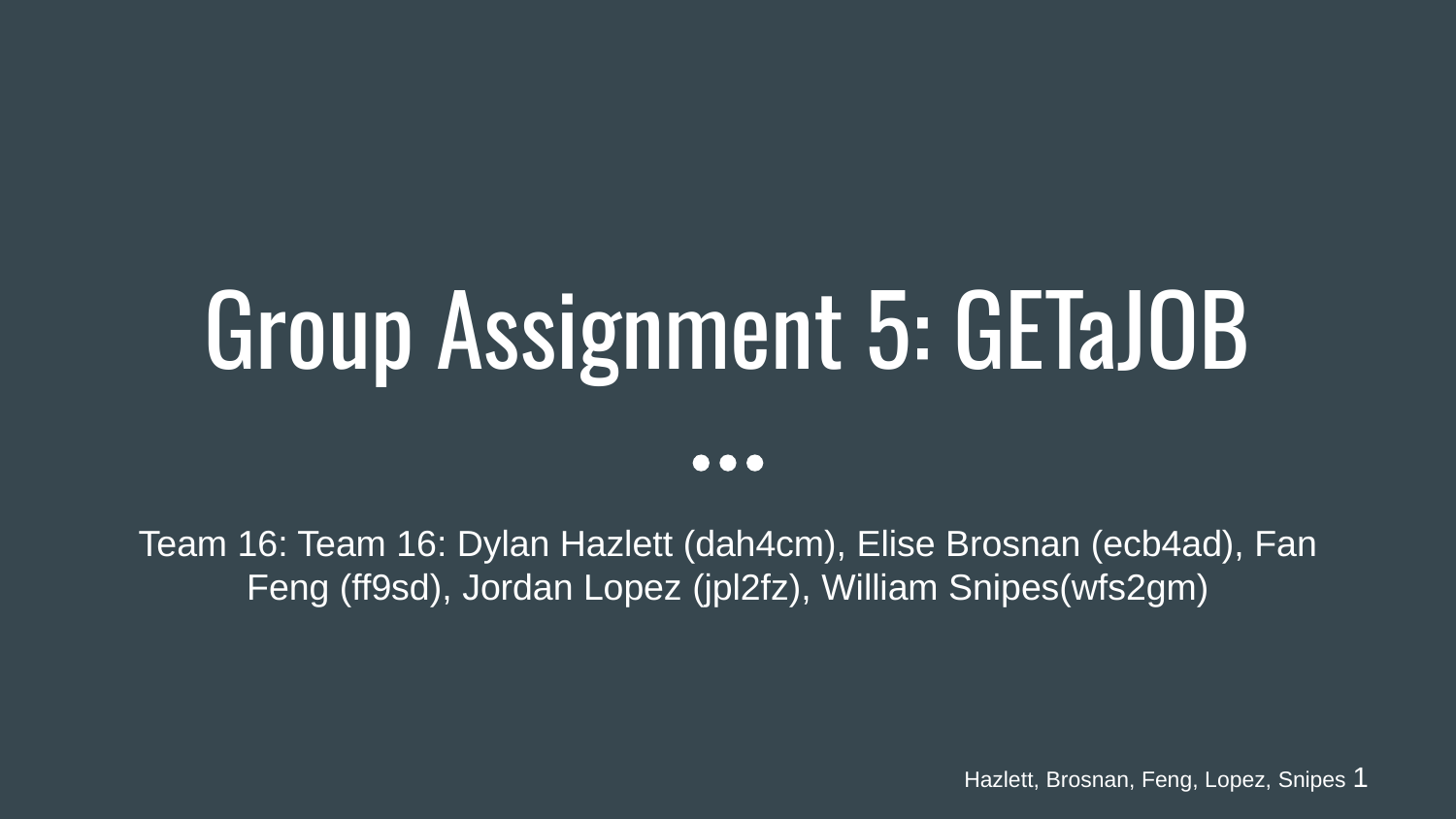

# Group Assignment 5: GETaJOB
Team 16: Team 16: Dylan Hazlett (dah4cm), Elise Brosnan (ecb4ad), Fan Feng (ff9sd), Jordan Lopez (jpl2fz), William Snipes(wfs2gm)

Hazlett, Brosnan, Feng, Lopez, Snipes 1